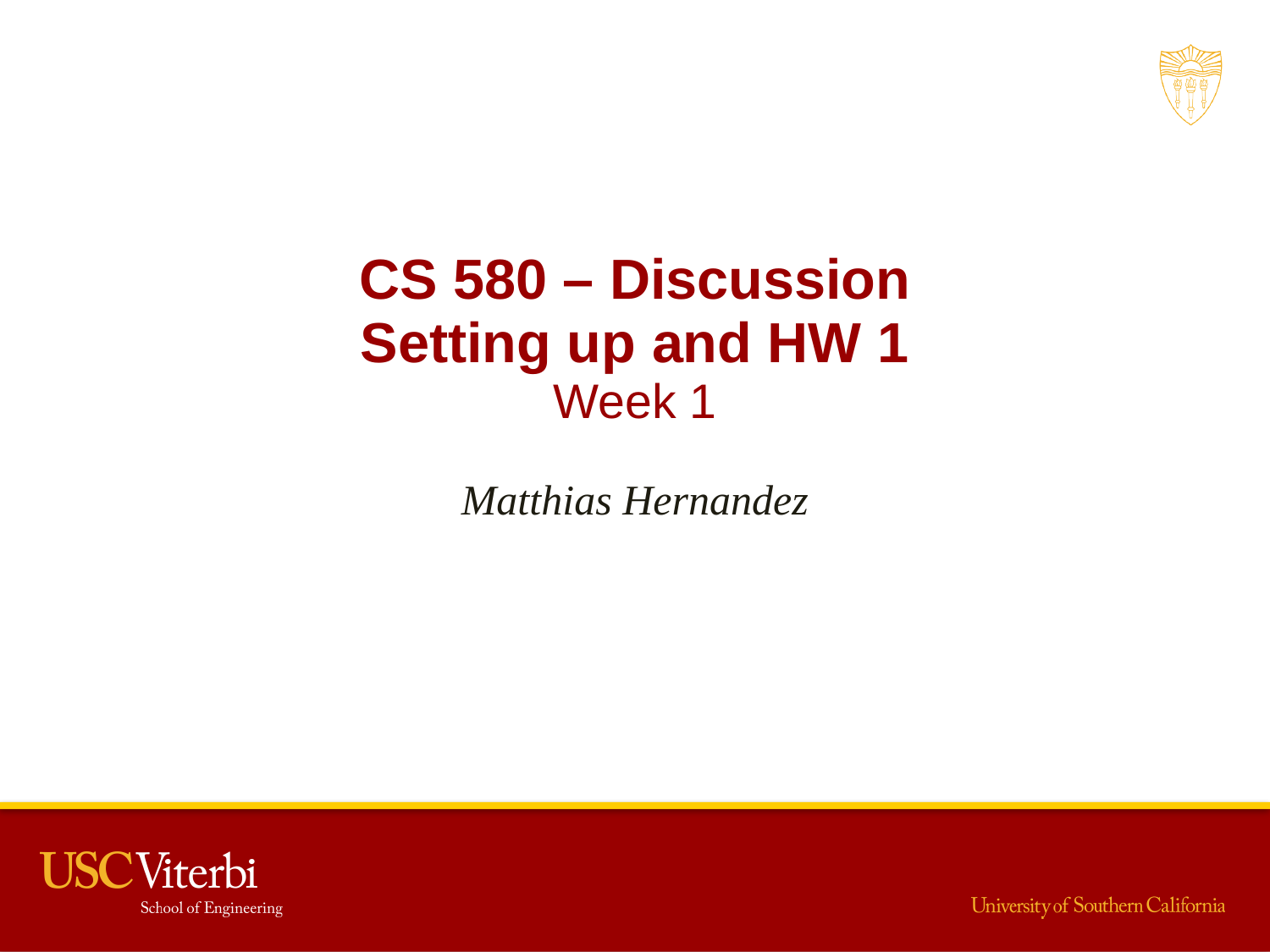

CS 580 – Discussion
Setting up and HW 1
Week 1
Matthias Hernandez